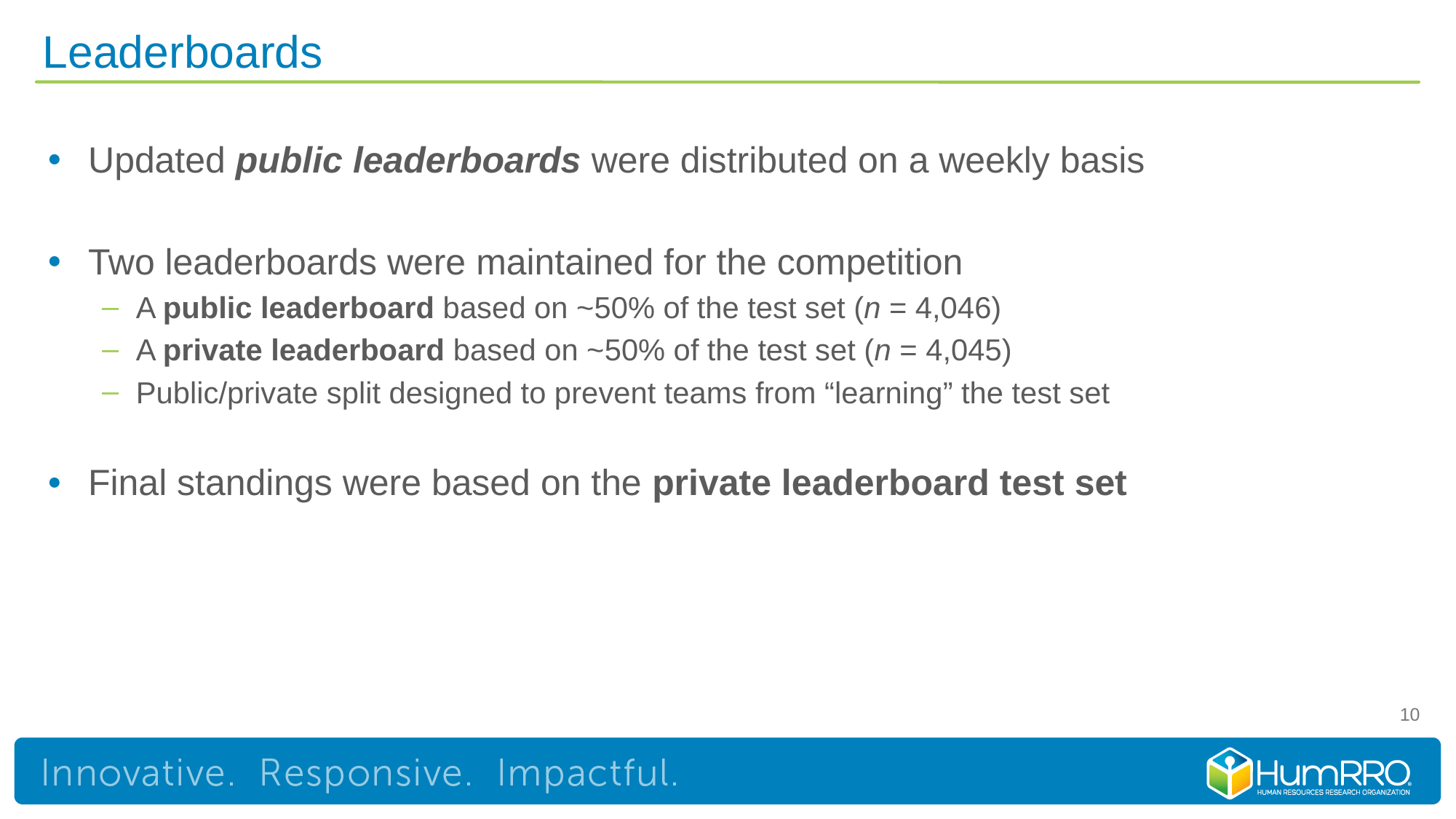

# Leaderboards

Updated public leaderboards were distributed on a weekly basis

Two leaderboards were maintained for the competition
A public leaderboard based on ~50% of the test set (n = 4,046)
A private leaderboard based on ~50% of the test set (n = 4,045)
Public/private split designed to prevent teams from “learning” the test set

Final standings were based on the private leaderboard test set

10